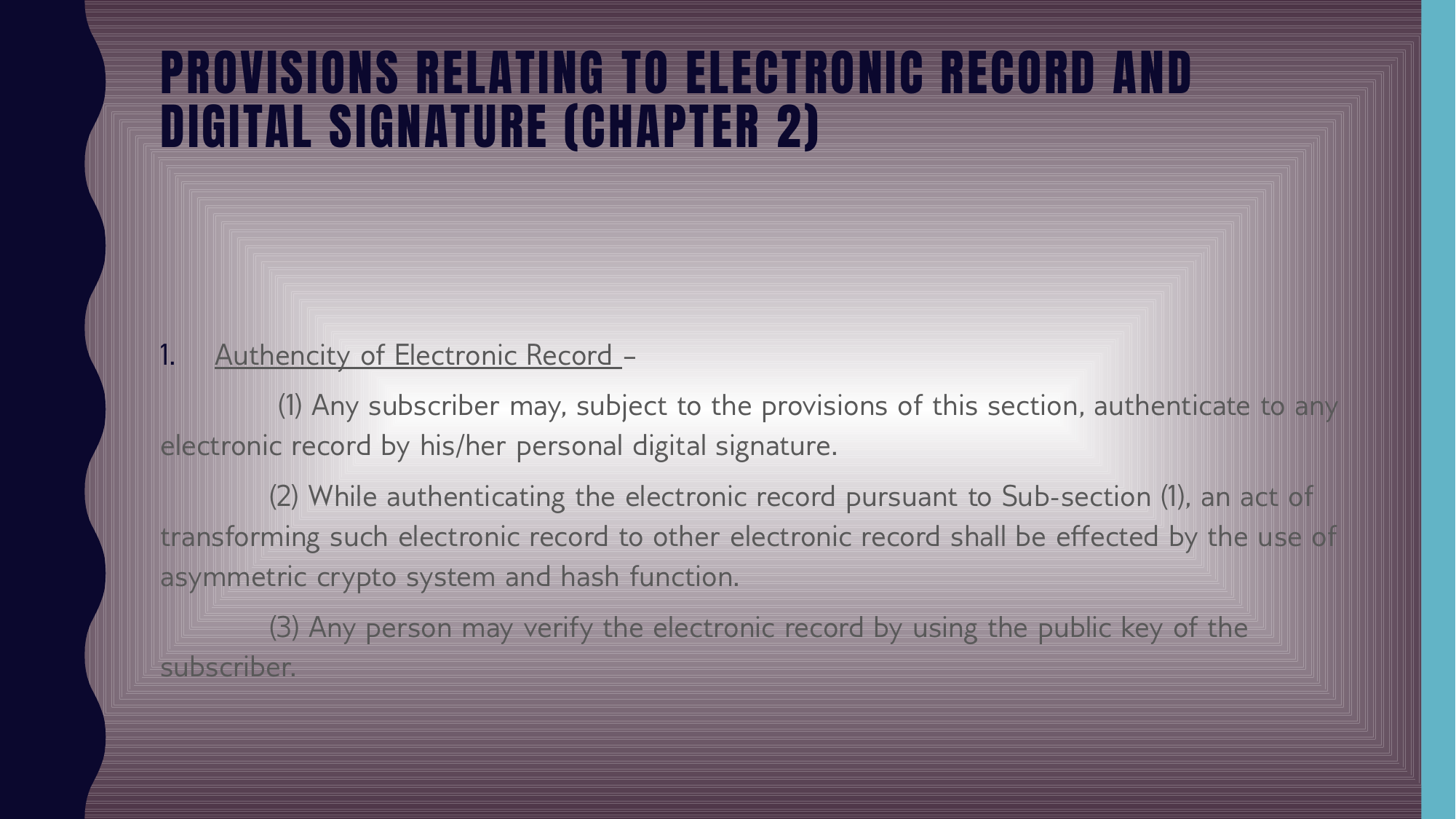

# Provisions Relating to Electronic Record and Digital Signature (chapter 2)
Authencity of Electronic Record –
	 (1) Any subscriber may, subject to the provisions of this section, authenticate to any electronic record by his/her personal digital signature.
	(2) While authenticating the electronic record pursuant to Sub-section (1), an act of transforming such electronic record to other electronic record shall be effected by the use of asymmetric crypto system and hash function.
	(3) Any person may verify the electronic record by using the public key of the subscriber.